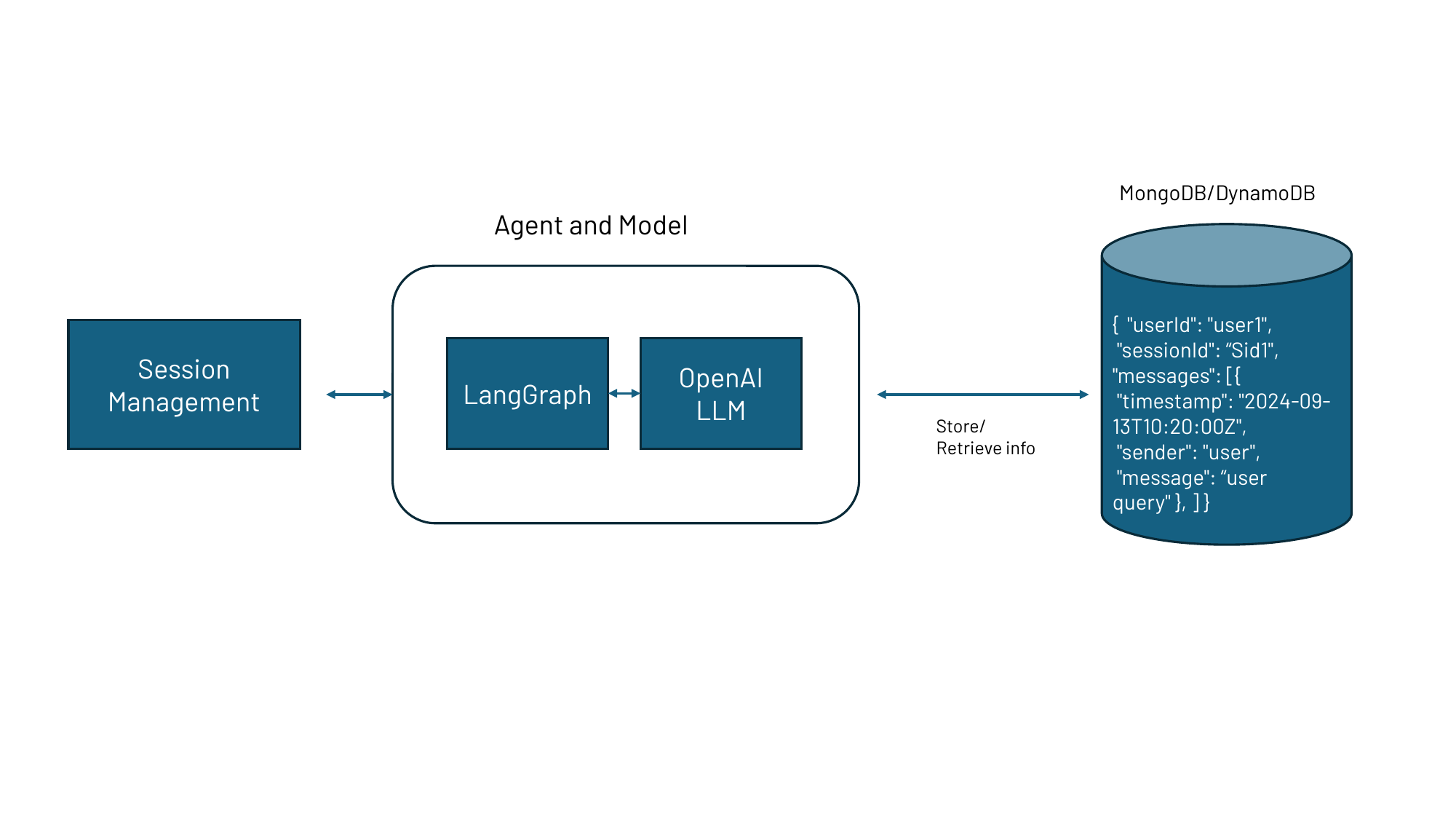

MongoDB/DynamoDB
Agent and Model

{  "userId": "user1",
 "sessionId": “Sid1",
"messages": [{
 "timestamp": "2024-09-13T10:20:00Z",
 "sender": "user",
 "message": “user query" }, ] }

Session Management
LangGraph
OpenAI LLM
Store/ Retrieve info